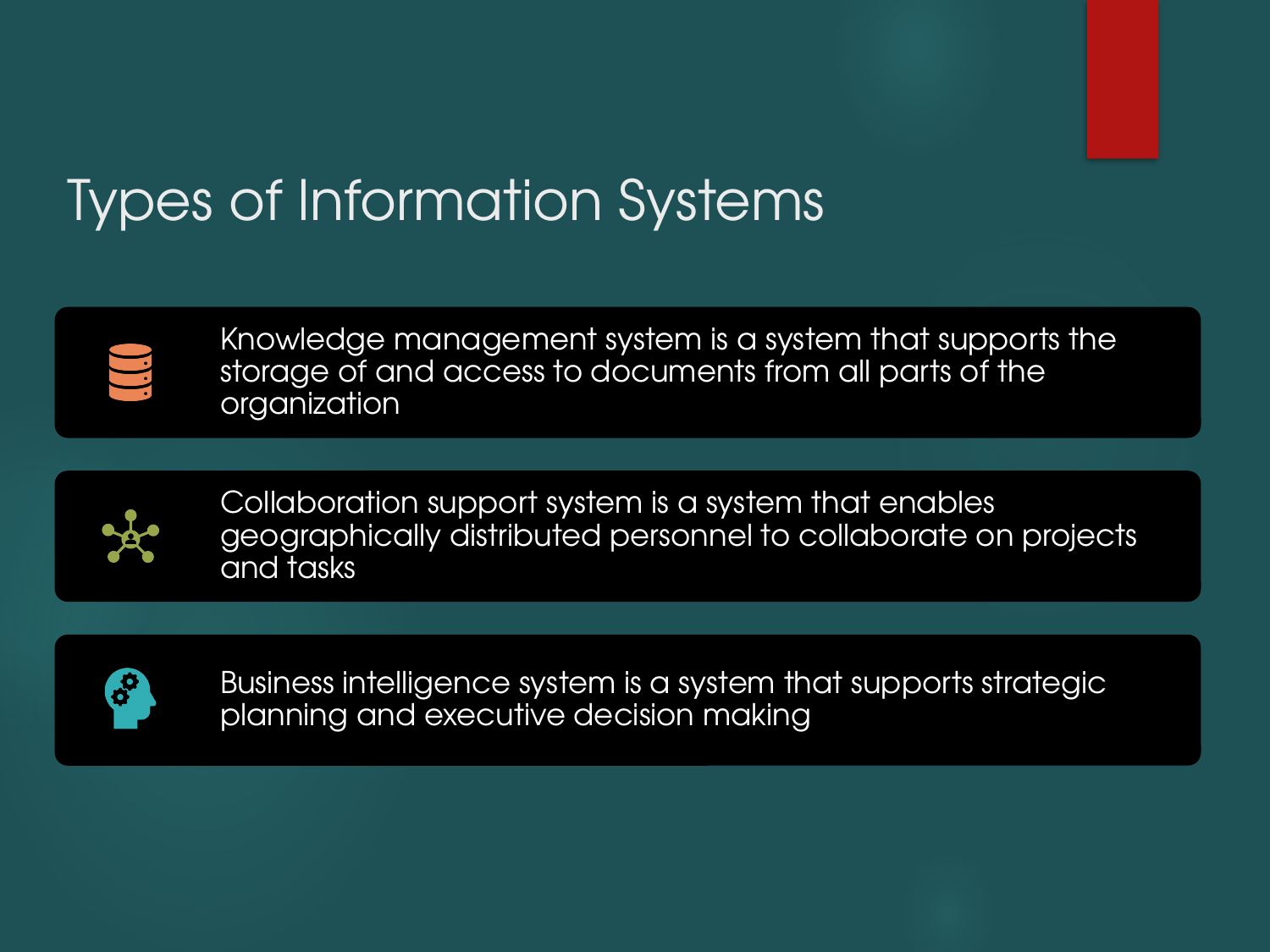

# Types of Information Systems
Knowledge management system is a system that supports the storage of and access to documents from all parts of the organization
Collaboration support system is a system that enables geographically distributed personnel to collaborate on projects and tasks
Business intelligence system is a system that supports strategic planning and executive decision making